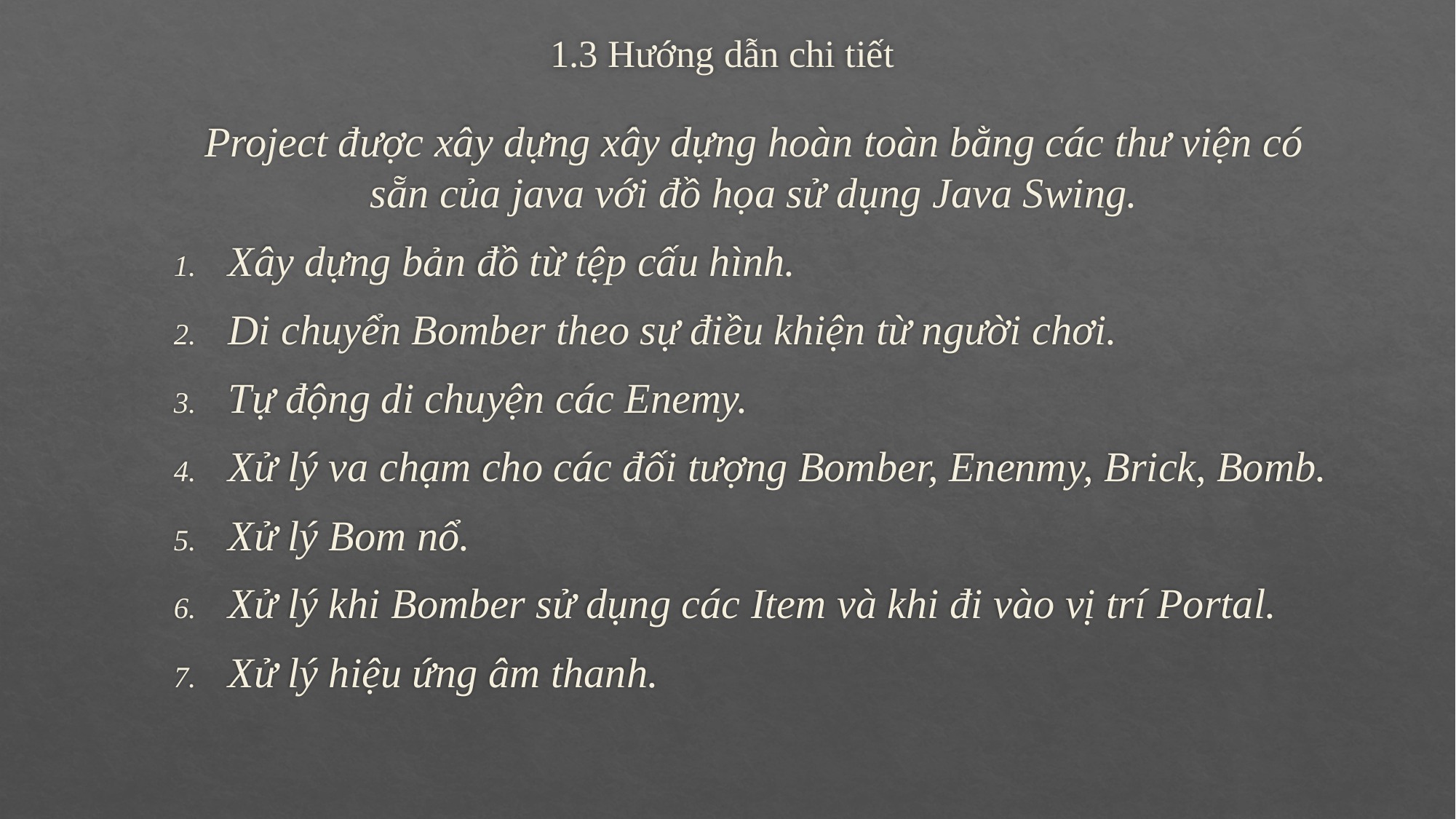

# 1.3 Hướng dẫn chi tiết
Project được xây dựng xây dựng hoàn toàn bằng các thư viện có sẵn của java với đồ họa sử dụng Java Swing.
Xây dựng bản đồ từ tệp cấu hình.
Di chuyển Bomber theo sự điều khiện từ người chơi.
Tự động di chuyện các Enemy.
Xử lý va chạm cho các đối tượng Bomber, Enenmy, Brick, Bomb.
Xử lý Bom nổ.
Xử lý khi Bomber sử dụng các Item và khi đi vào vị trí Portal.
Xử lý hiệu ứng âm thanh.